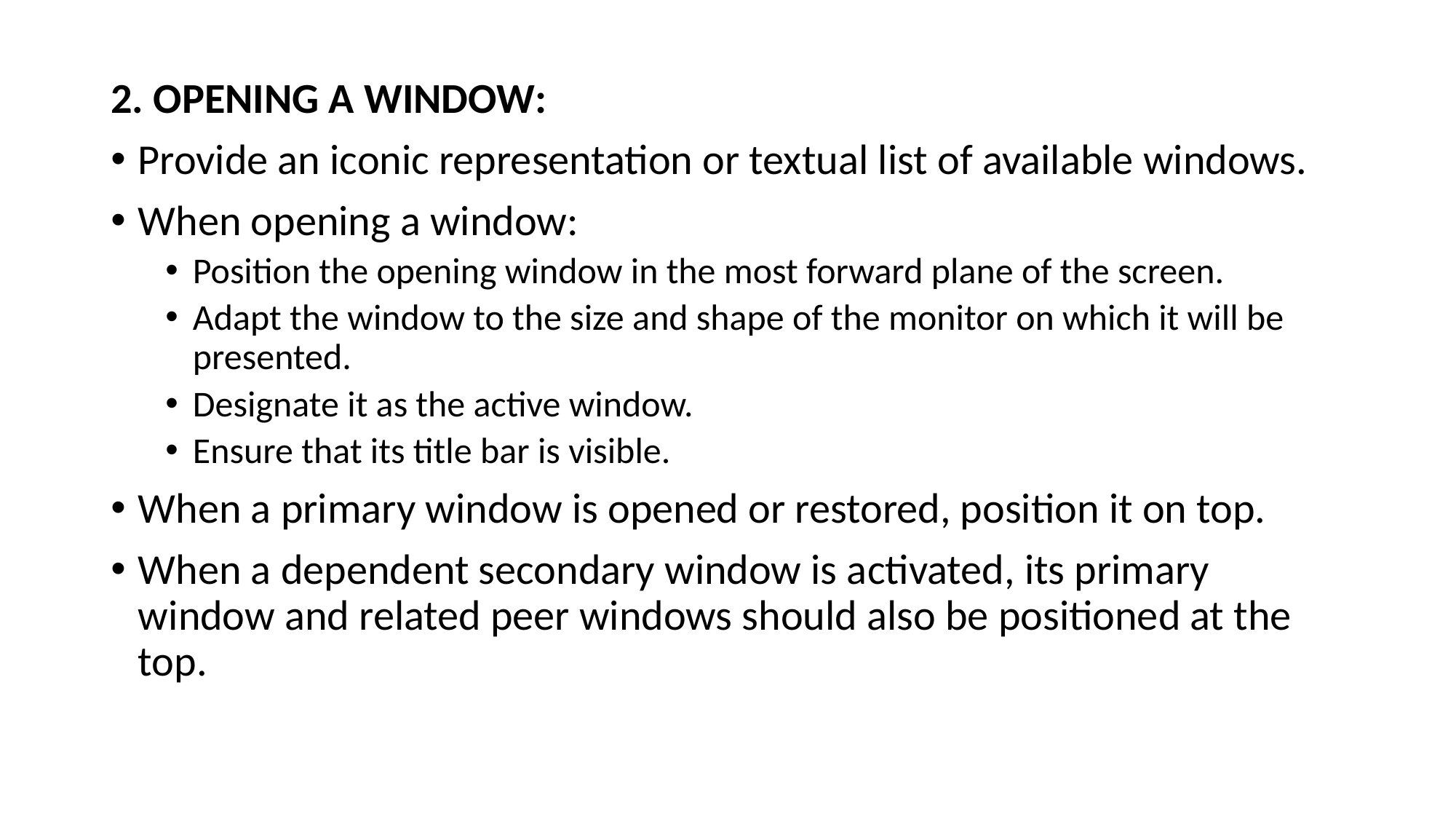

2. OPENING A WINDOW:
Provide an iconic representation or textual list of available windows.
When opening a window:
Position the opening window in the most forward plane of the screen.
Adapt the window to the size and shape of the monitor on which it will be presented.
Designate it as the active window.
Ensure that its title bar is visible.
When a primary window is opened or restored, position it on top.
When a dependent secondary window is activated, its primary window and related peer windows should also be positioned at the top.